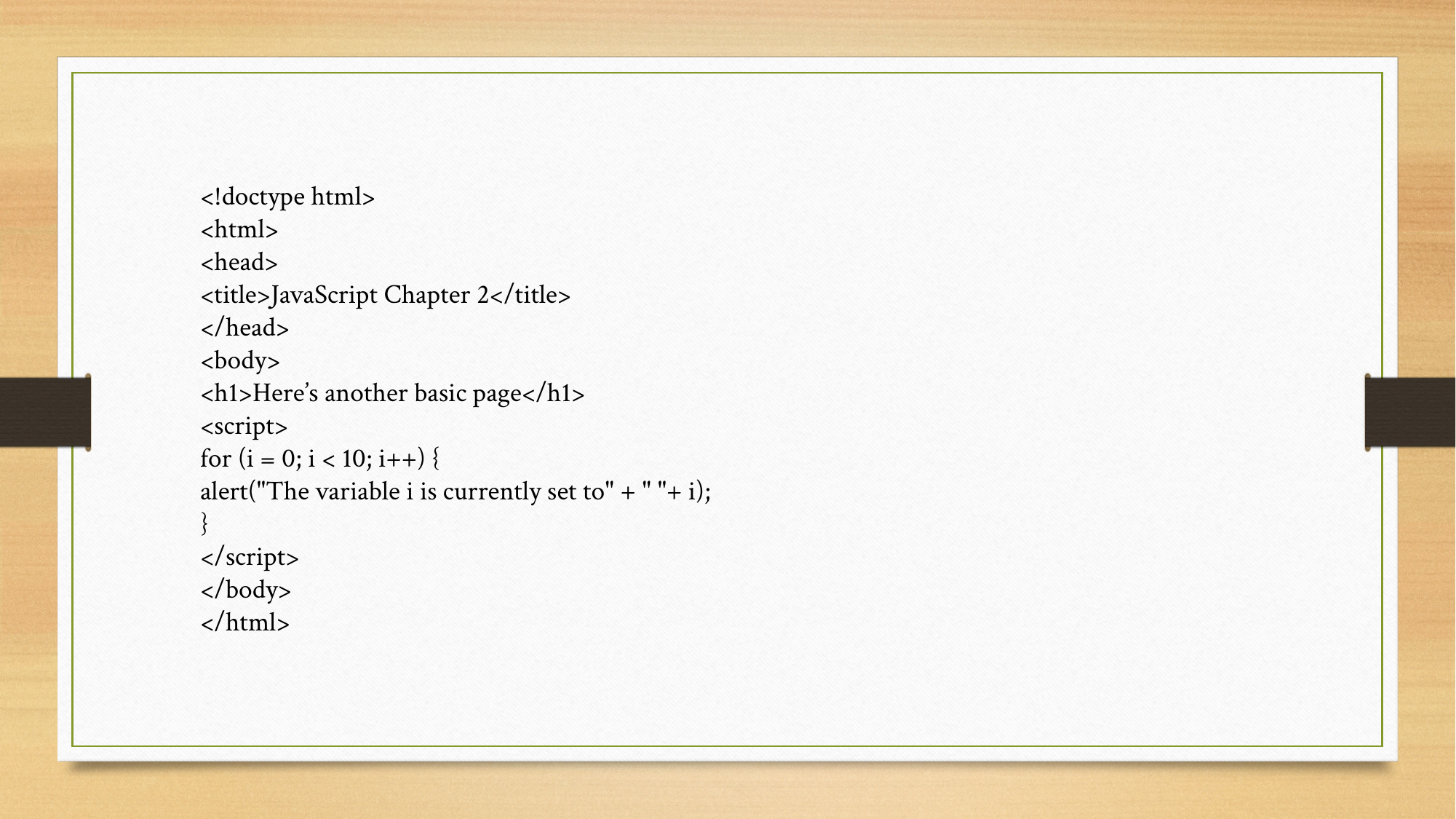

#
<!doctype html>
<html>
<head>
<title>JavaScript Chapter 2</title>
</head>
<body>
<h1>Here’s another basic page</h1>
<script>
for (i = 0; i < 10; i++) {
alert("The variable i is currently set to" + " "+ i);
}
</script>
</body>
</html>